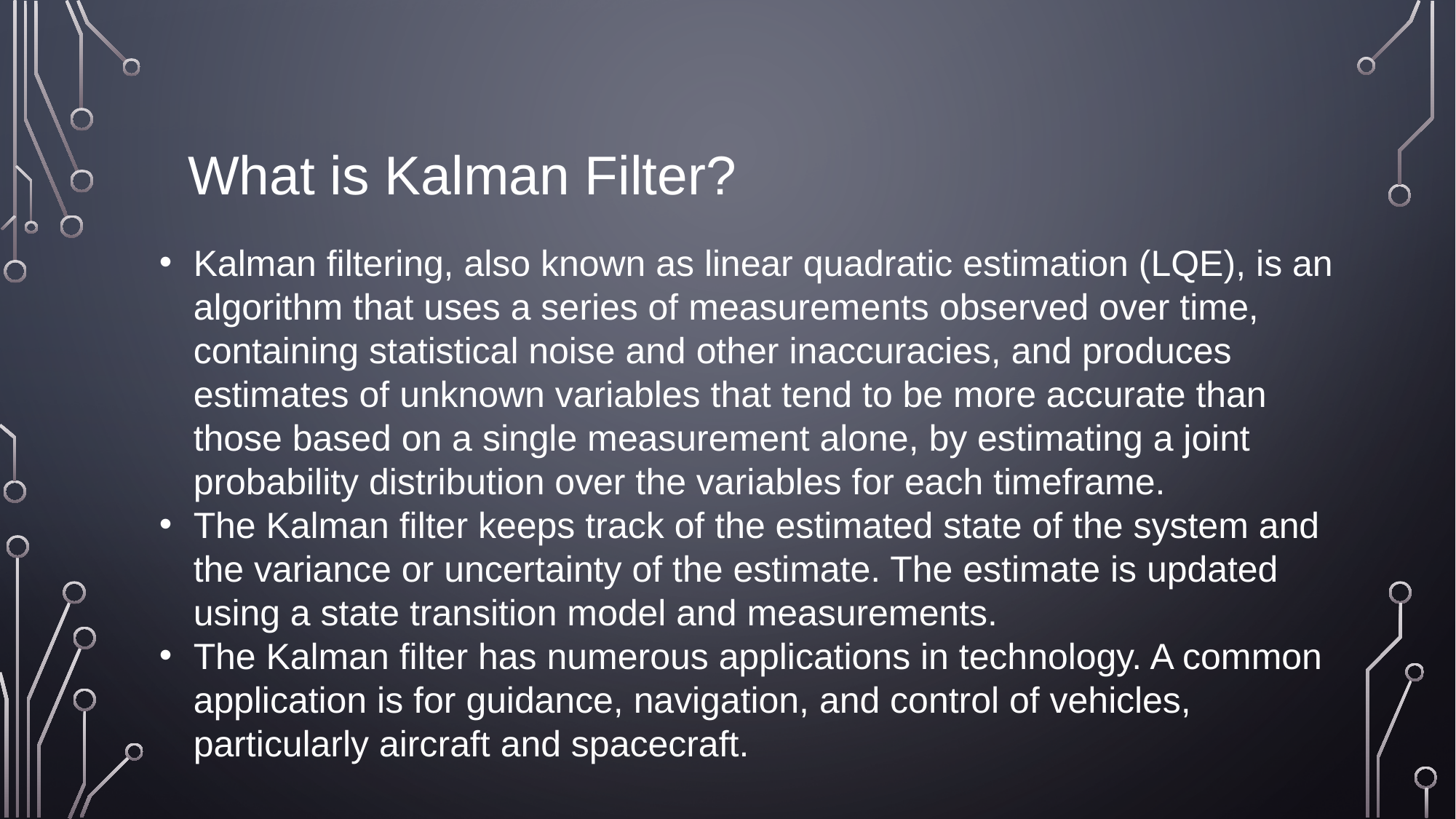

What is Kalman Filter?
Kalman filtering, also known as linear quadratic estimation (LQE), is an algorithm that uses a series of measurements observed over time, containing statistical noise and other inaccuracies, and produces estimates of unknown variables that tend to be more accurate than those based on a single measurement alone, by estimating a joint probability distribution over the variables for each timeframe.
The Kalman filter keeps track of the estimated state of the system and the variance or uncertainty of the estimate. The estimate is updated using a state transition model and measurements.
The Kalman filter has numerous applications in technology. A common application is for guidance, navigation, and control of vehicles, particularly aircraft and spacecraft.